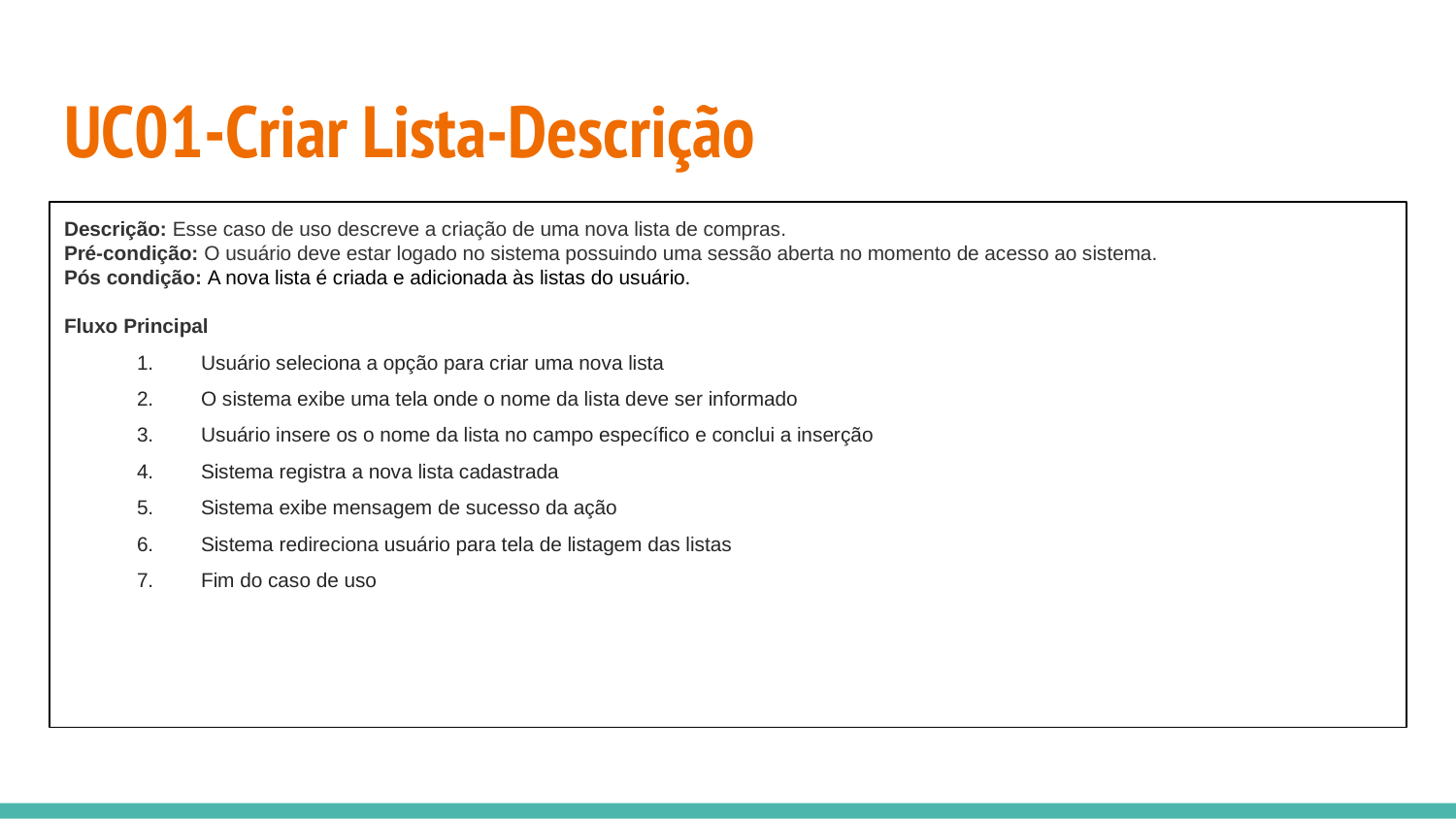

# UC01-Criar Lista-Descrição

Descrição: Esse caso de uso descreve a criação de uma nova lista de compras.
Pré-condição: O usuário deve estar logado no sistema possuindo uma sessão aberta no momento de acesso ao sistema.
Pós condição: A nova lista é criada e adicionada às listas do usuário.

Fluxo Principal
1.             Usuário seleciona a opção para criar uma nova lista
2.             O sistema exibe uma tela onde o nome da lista deve ser informado
3.             Usuário insere os o nome da lista no campo específico e conclui a inserção
4.             Sistema registra a nova lista cadastrada
5.             Sistema exibe mensagem de sucesso da ação
6.             Sistema redireciona usuário para tela de listagem das listas
7.             Fim do caso de uso